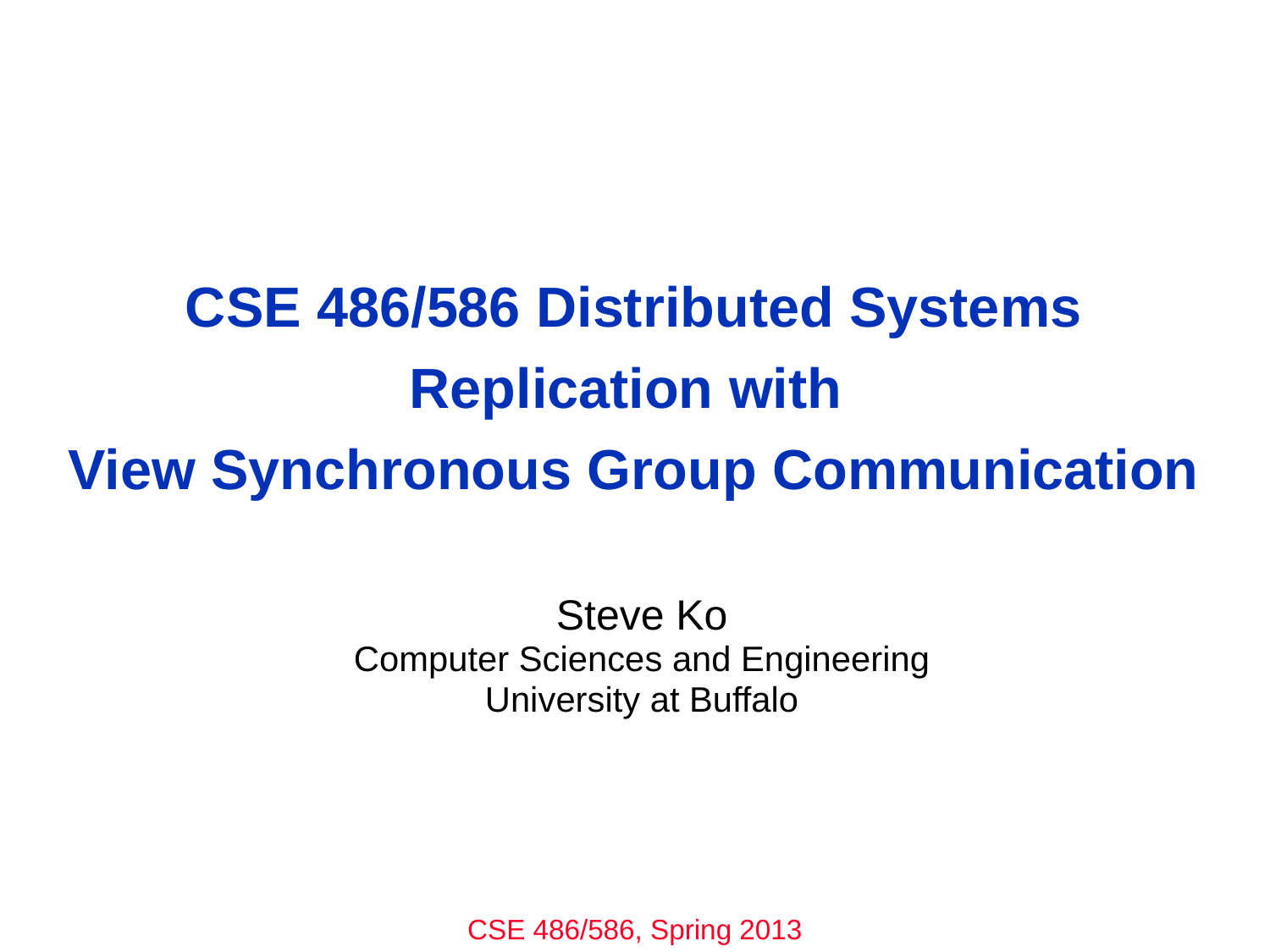

# CSE 486/586 Distributed Systems Replication with View Synchronous Group Communication
Steve Ko
Computer Sciences and Engineering
University at Buffalo